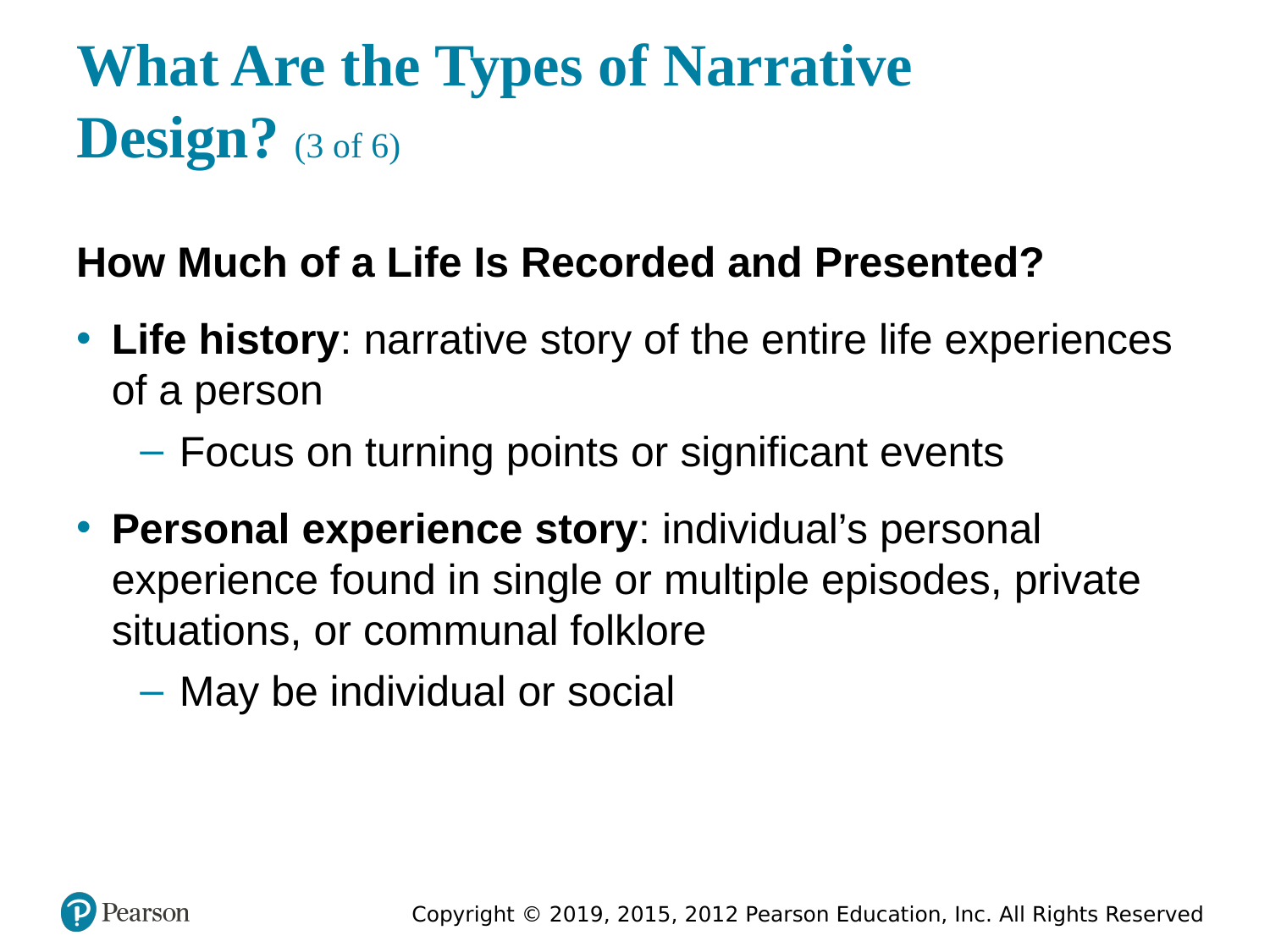

# What Are the Types of Narrative Design? (3 of 6)
How Much of a Life Is Recorded and Presented?
Life history: narrative story of the entire life experiences of a person
Focus on turning points or significant events
Personal experience story: individual’s personal experience found in single or multiple episodes, private situations, or communal folklore
May be individual or social